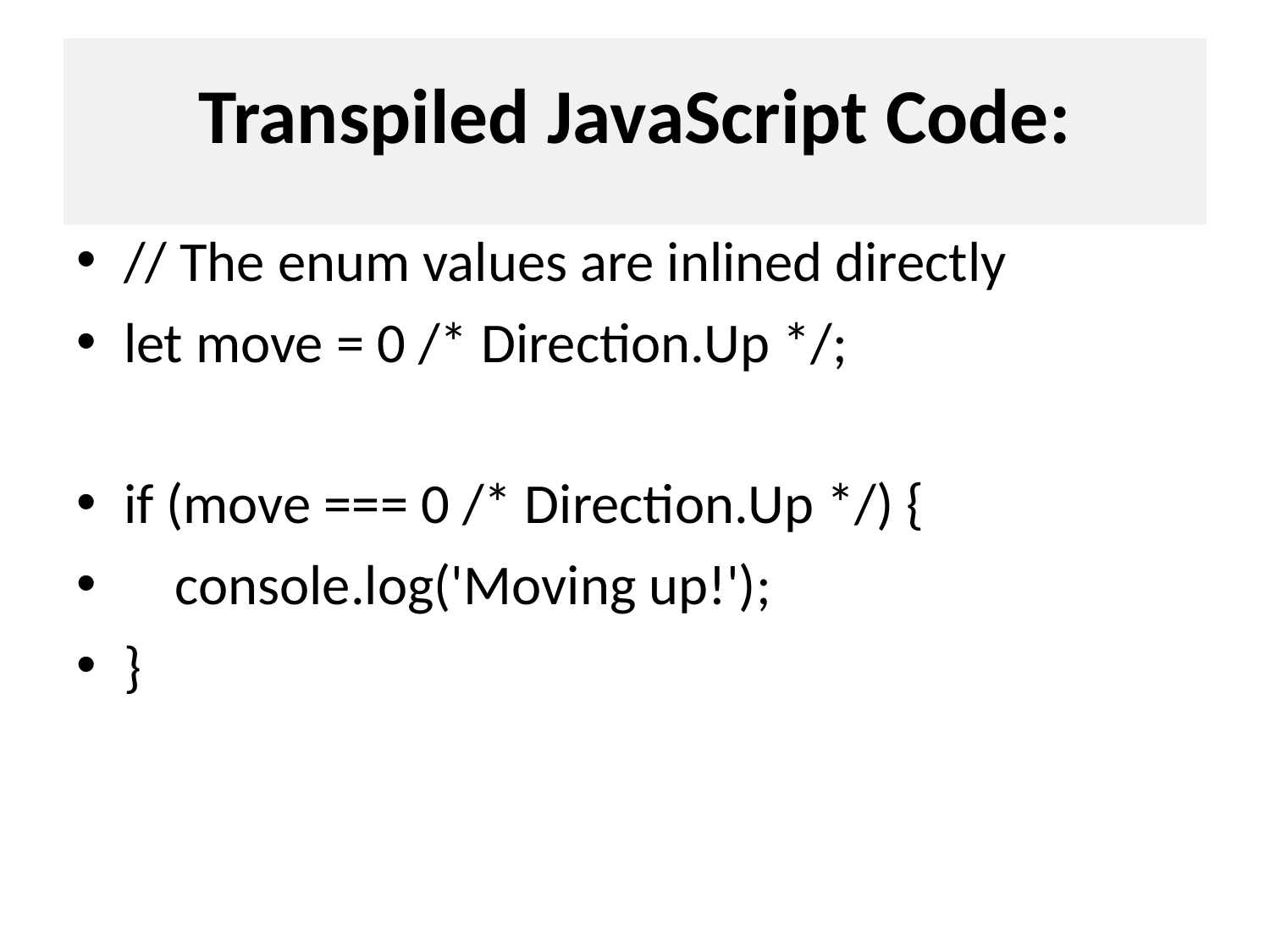

# Transpiled JavaScript Code:
// The enum values are inlined directly
let move = 0 /* Direction.Up */;

if (move === 0 /* Direction.Up */) {
console.log('Moving up!');
}